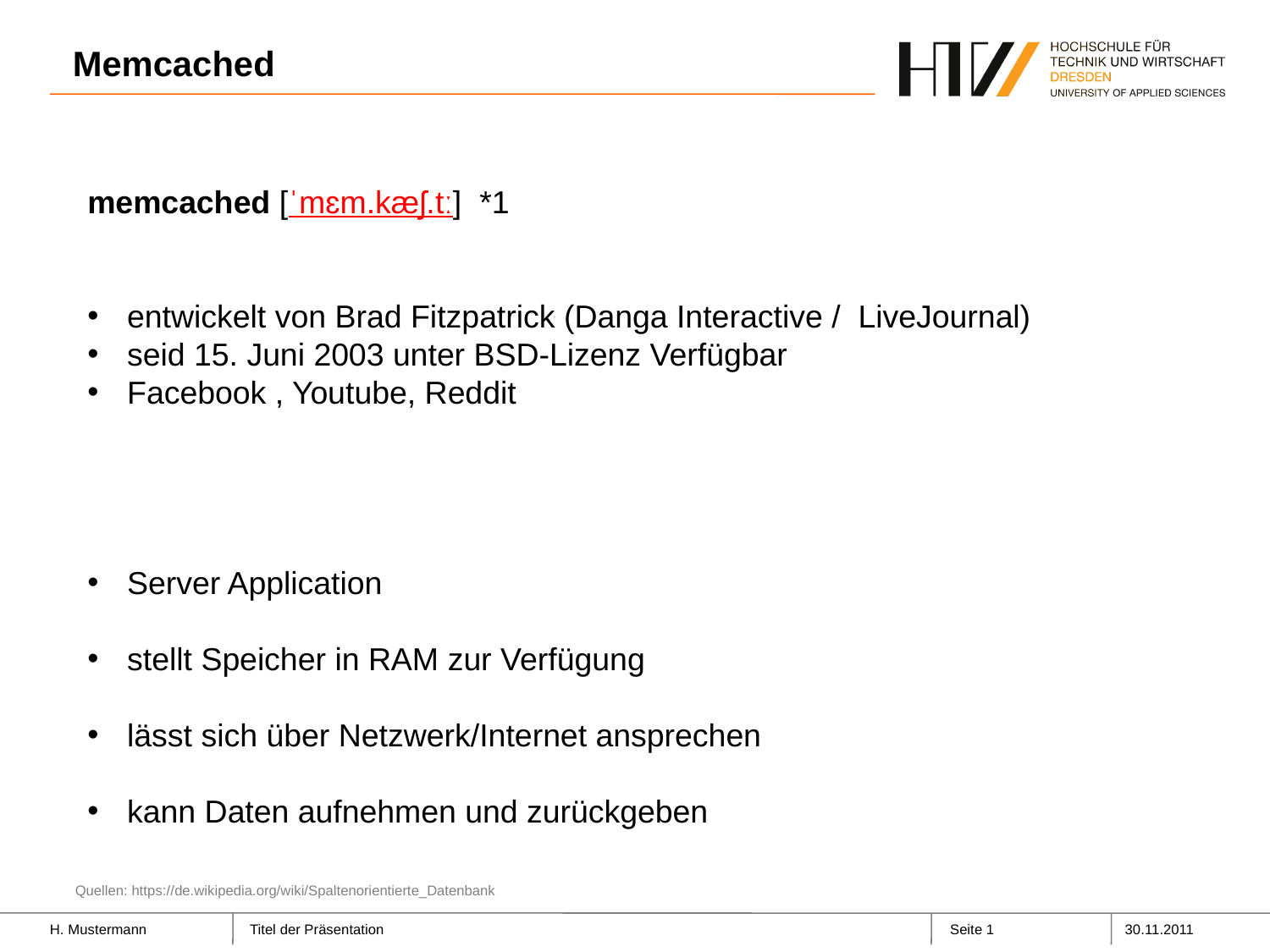

# Memcached

memcached [ˈmɛm.kæʃ.tː]  *1

entwickelt von Brad Fitzpatrick (Danga Interactive /  LiveJournal)
seid 15. Juni 2003 unter BSD-Lizenz Verfügbar
Facebook , Youtube, Reddit

Server Application

stellt Speicher in RAM zur Verfügung

lässt sich über Netzwerk/Internet ansprechen

kann Daten aufnehmen und zurückgeben
Quellen: https://de.wikipedia.org/wiki/Spaltenorientierte_Datenbank